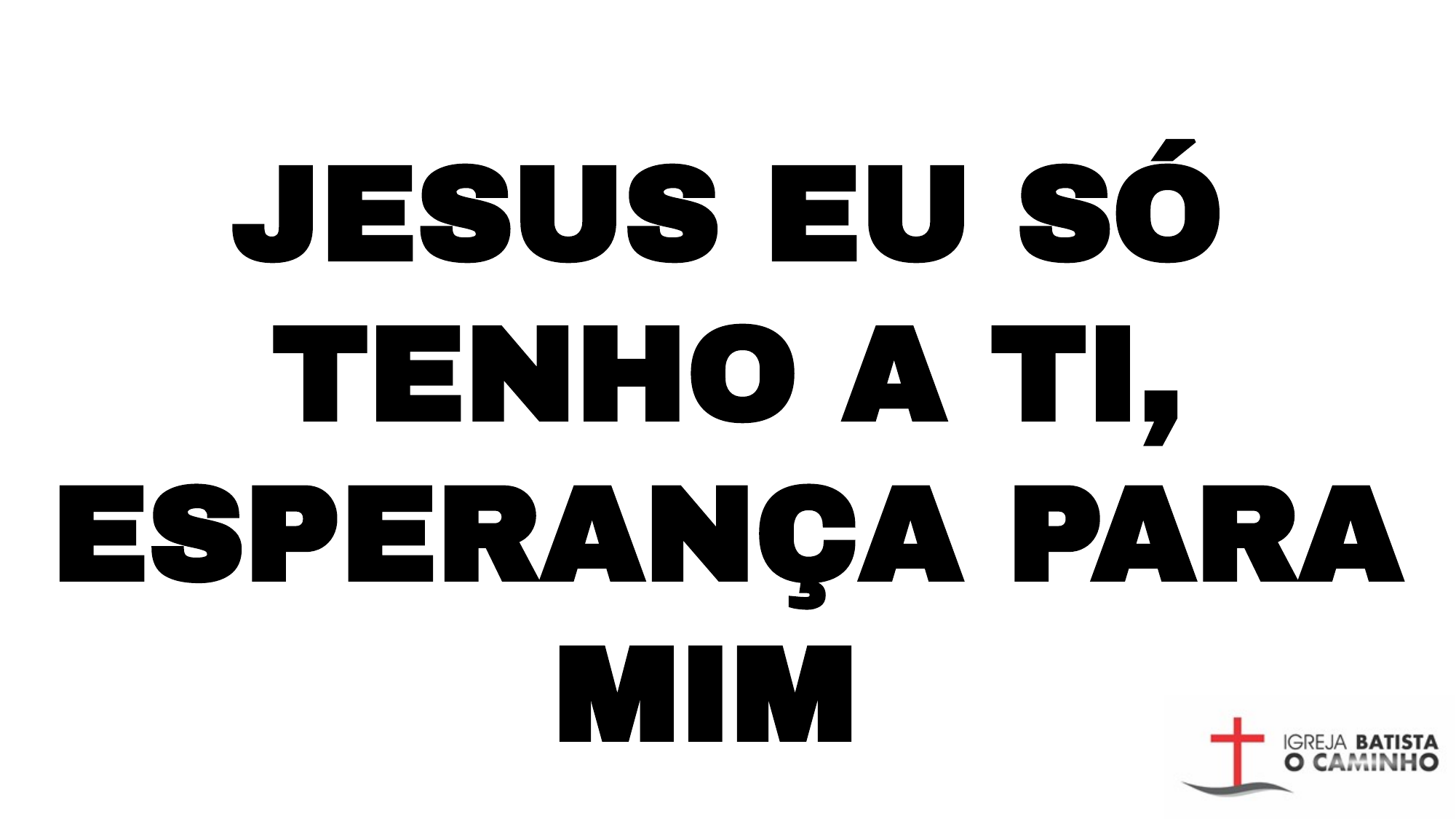

# JESUS EU SÓ TENHO A TI, ESPERANÇA PARA MIM